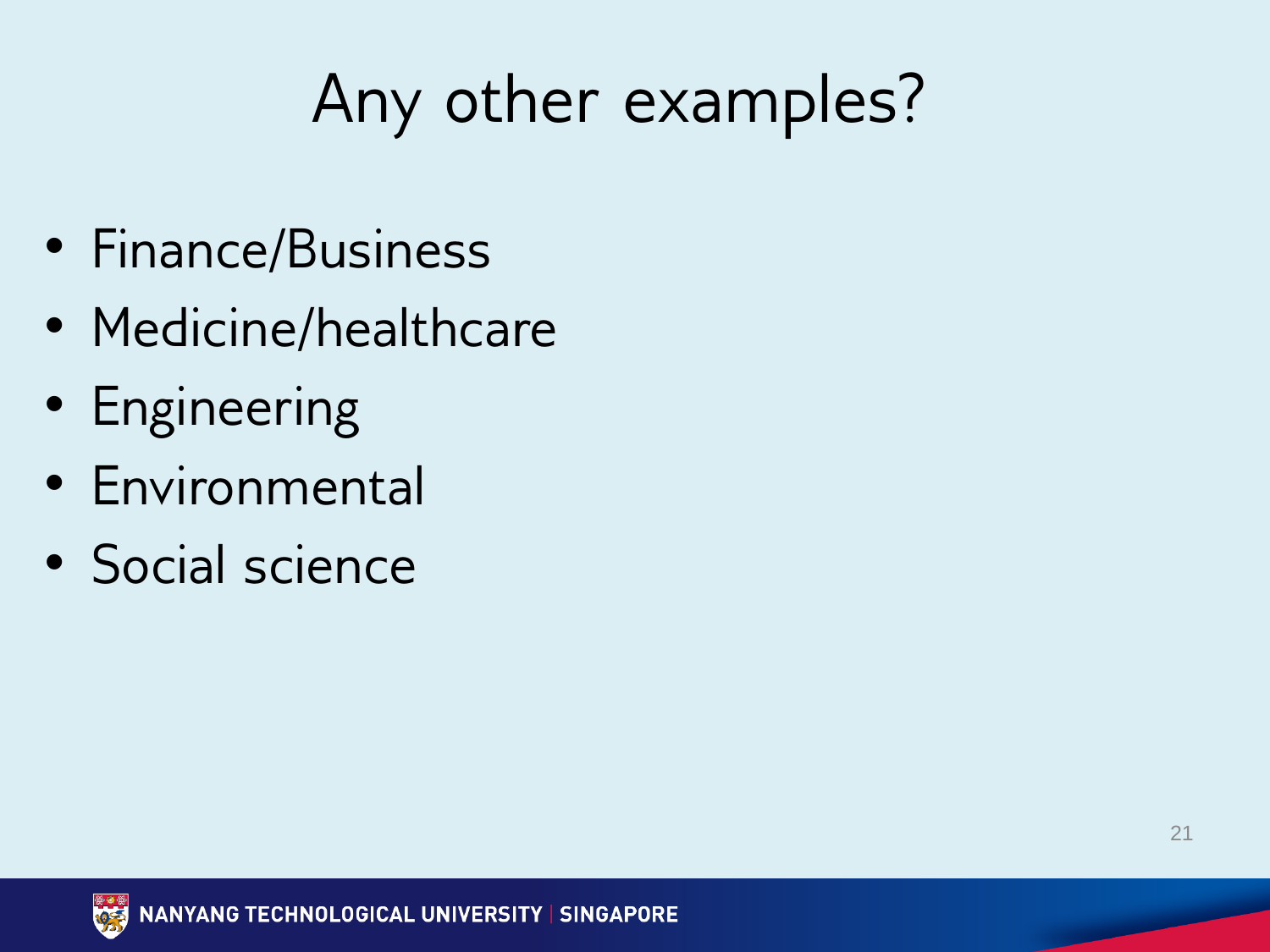

# Any other examples?
Finance/Business
Medicine/healthcare
Engineering
Environmental
Social science

21